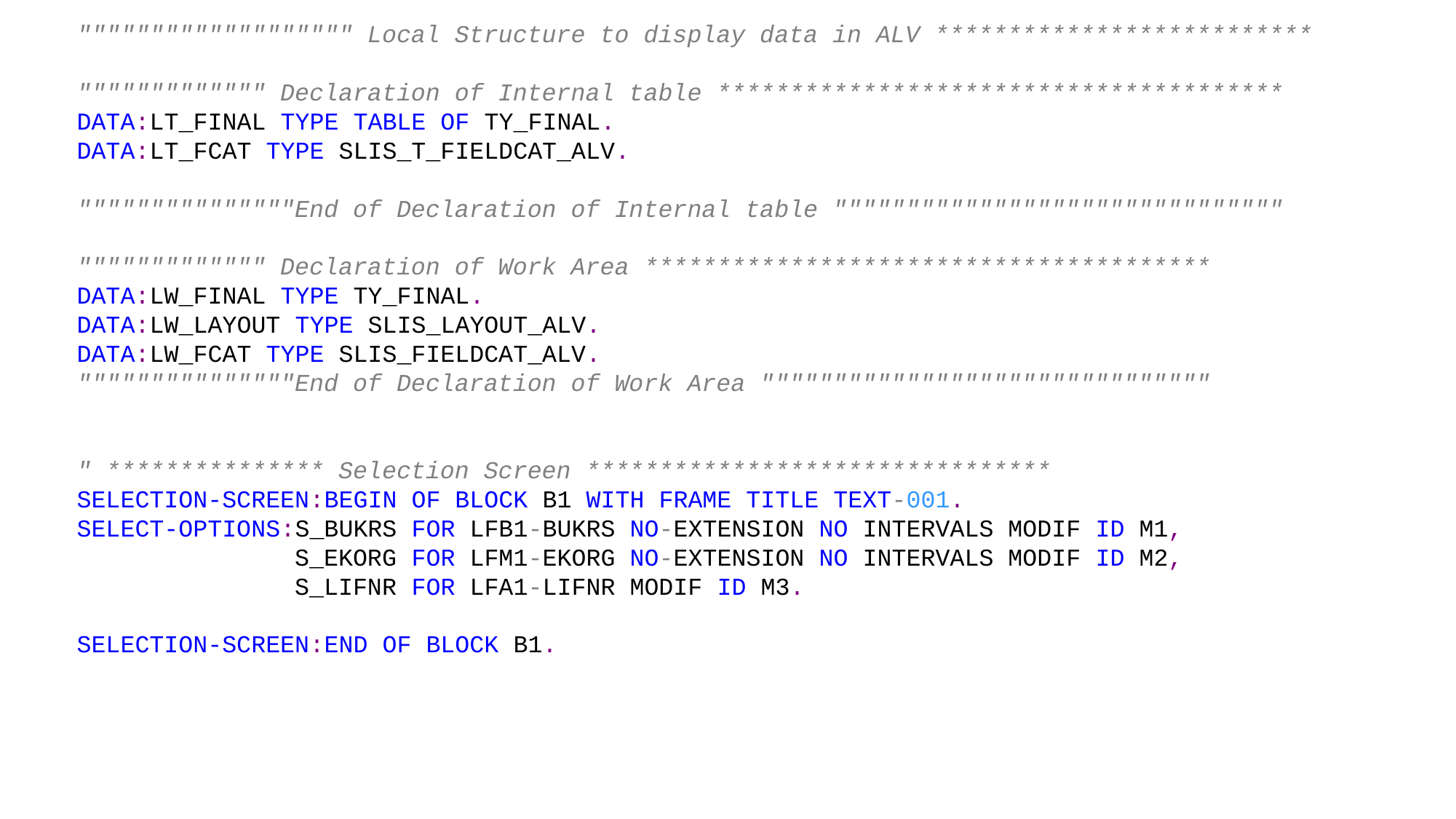

""""""""""""""""""" Local Structure to display data in ALV **************************
""""""""""""" Declaration of Internal table ***************************************
DATA:LT_FINAL TYPE TABLE OF TY_FINAL.
DATA:LT_FCAT TYPE SLIS_T_FIELDCAT_ALV.
"""""""""""""""End of Declaration of Internal table """""""""""""""""""""""""""""""
""""""""""""" Declaration of Work Area ***************************************
DATA:LW_FINAL TYPE TY_FINAL.
DATA:LW_LAYOUT TYPE SLIS_LAYOUT_ALV.
DATA:LW_FCAT TYPE SLIS_FIELDCAT_ALV.
"""""""""""""""End of Declaration of Work Area """""""""""""""""""""""""""""""
" *************** Selection Screen ********************************
SELECTION-SCREEN:BEGIN OF BLOCK B1 WITH FRAME TITLE TEXT-001.
SELECT-OPTIONS:S_BUKRS FOR LFB1-BUKRS NO-EXTENSION NO INTERVALS MODIF ID M1,
               S_EKORG FOR LFM1-EKORG NO-EXTENSION NO INTERVALS MODIF ID M2,
               S_LIFNR FOR LFA1-LIFNR MODIF ID M3.
SELECTION-SCREEN:END OF BLOCK B1.